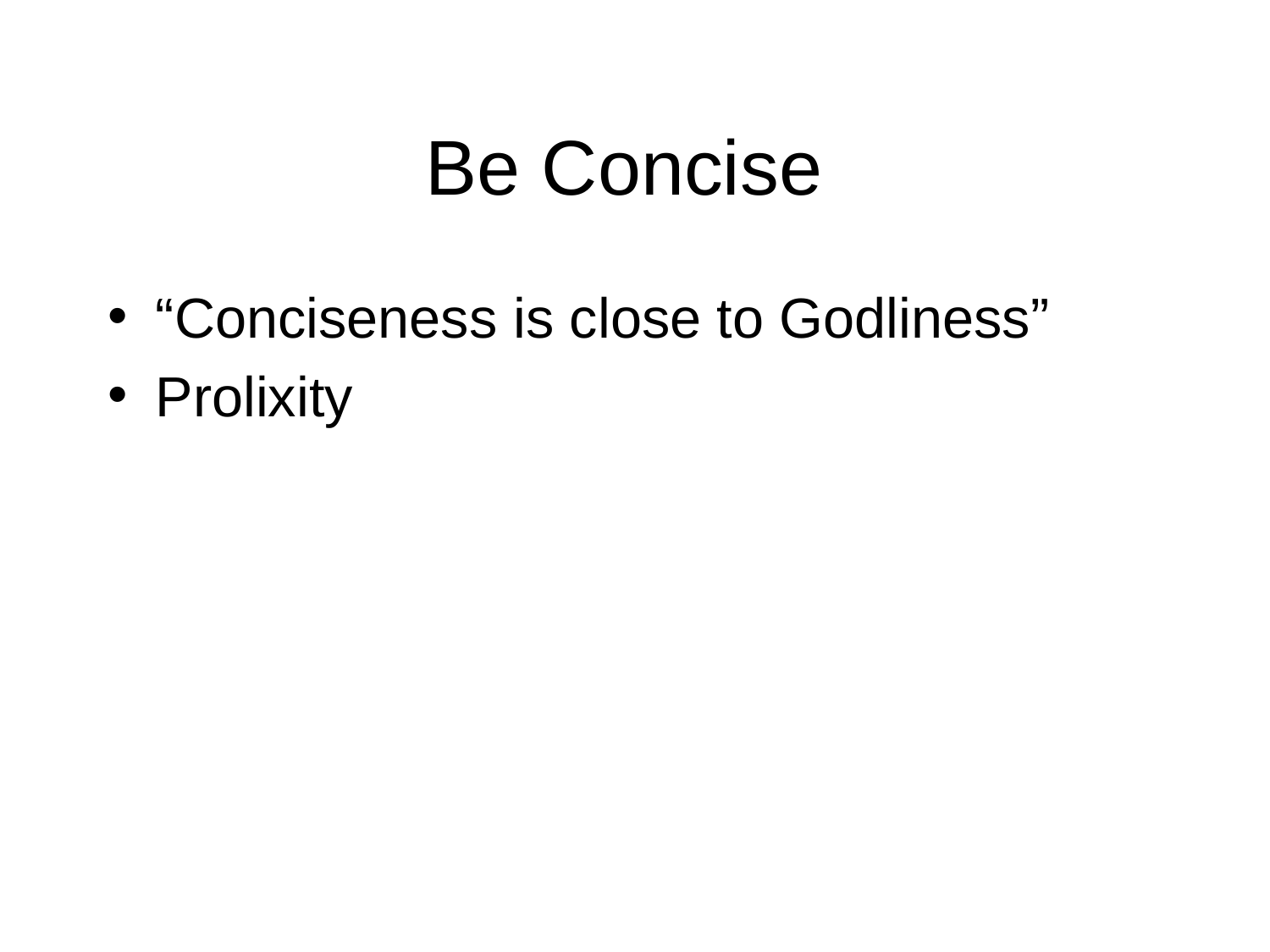

# Be Concise
“Conciseness is close to Godliness”
Prolixity